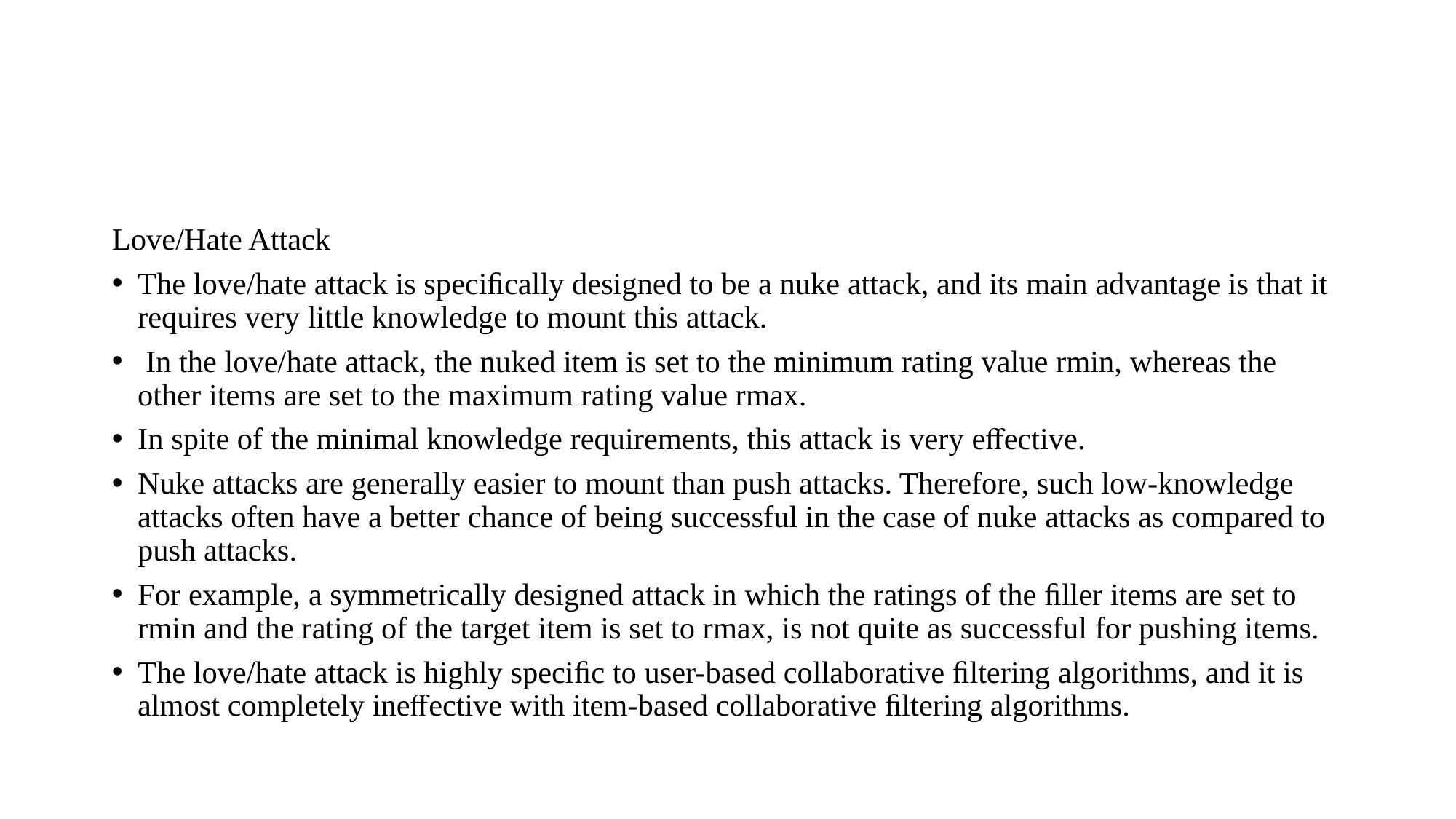

#
Love/Hate Attack
The love/hate attack is speciﬁcally designed to be a nuke attack, and its main advantage is that it requires very little knowledge to mount this attack.
 In the love/hate attack, the nuked item is set to the minimum rating value rmin, whereas the other items are set to the maximum rating value rmax.
In spite of the minimal knowledge requirements, this attack is very eﬀective.
Nuke attacks are generally easier to mount than push attacks. Therefore, such low-knowledge attacks often have a better chance of being successful in the case of nuke attacks as compared to push attacks.
For example, a symmetrically designed attack in which the ratings of the ﬁller items are set to rmin and the rating of the target item is set to rmax, is not quite as successful for pushing items.
The love/hate attack is highly speciﬁc to user-based collaborative ﬁltering algorithms, and it is almost completely ineﬀective with item-based collaborative ﬁltering algorithms.